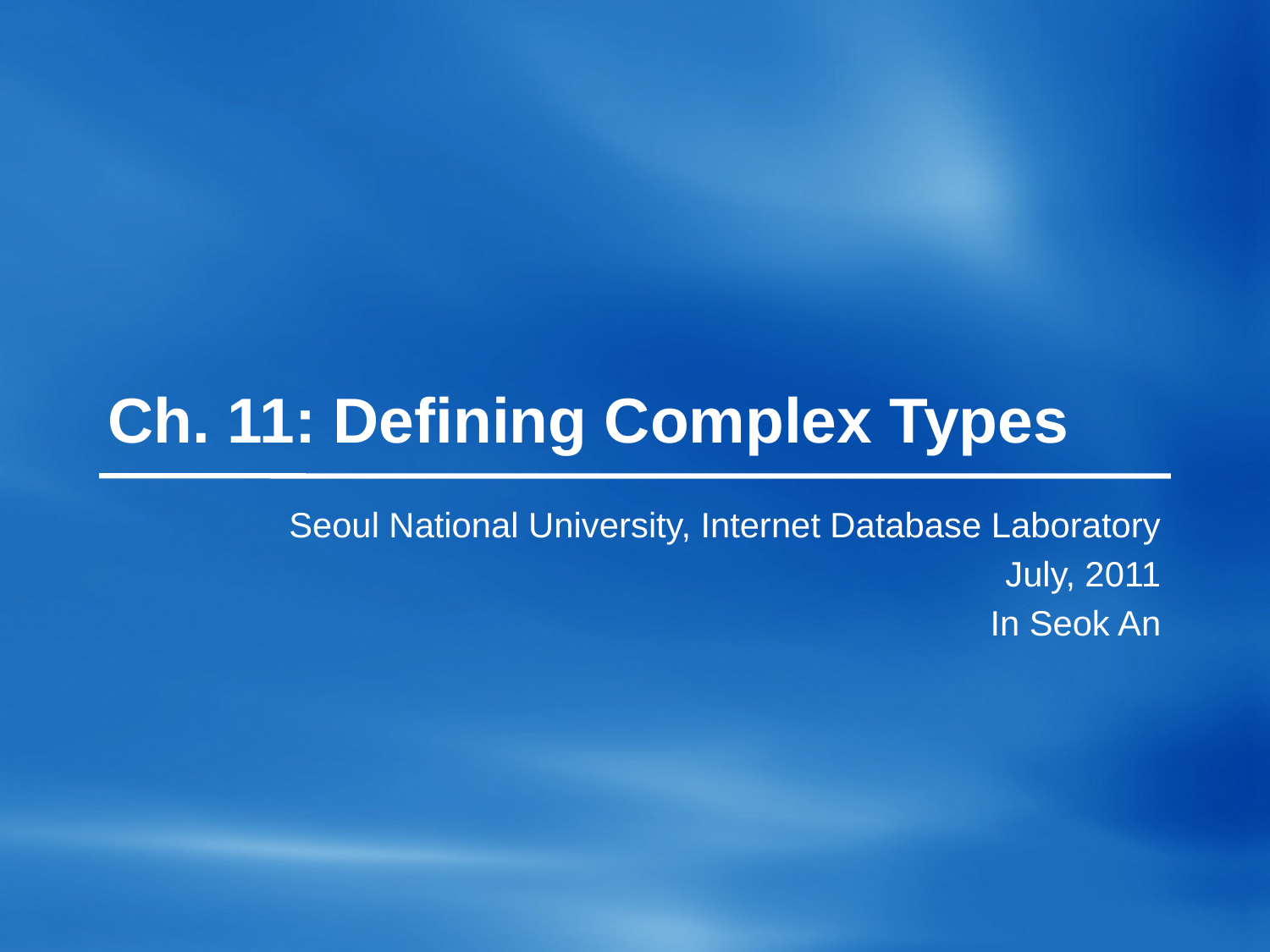

# Ch. 11: Defining Complex Types
Seoul National University, Internet Database Laboratory
July, 2011
In Seok An